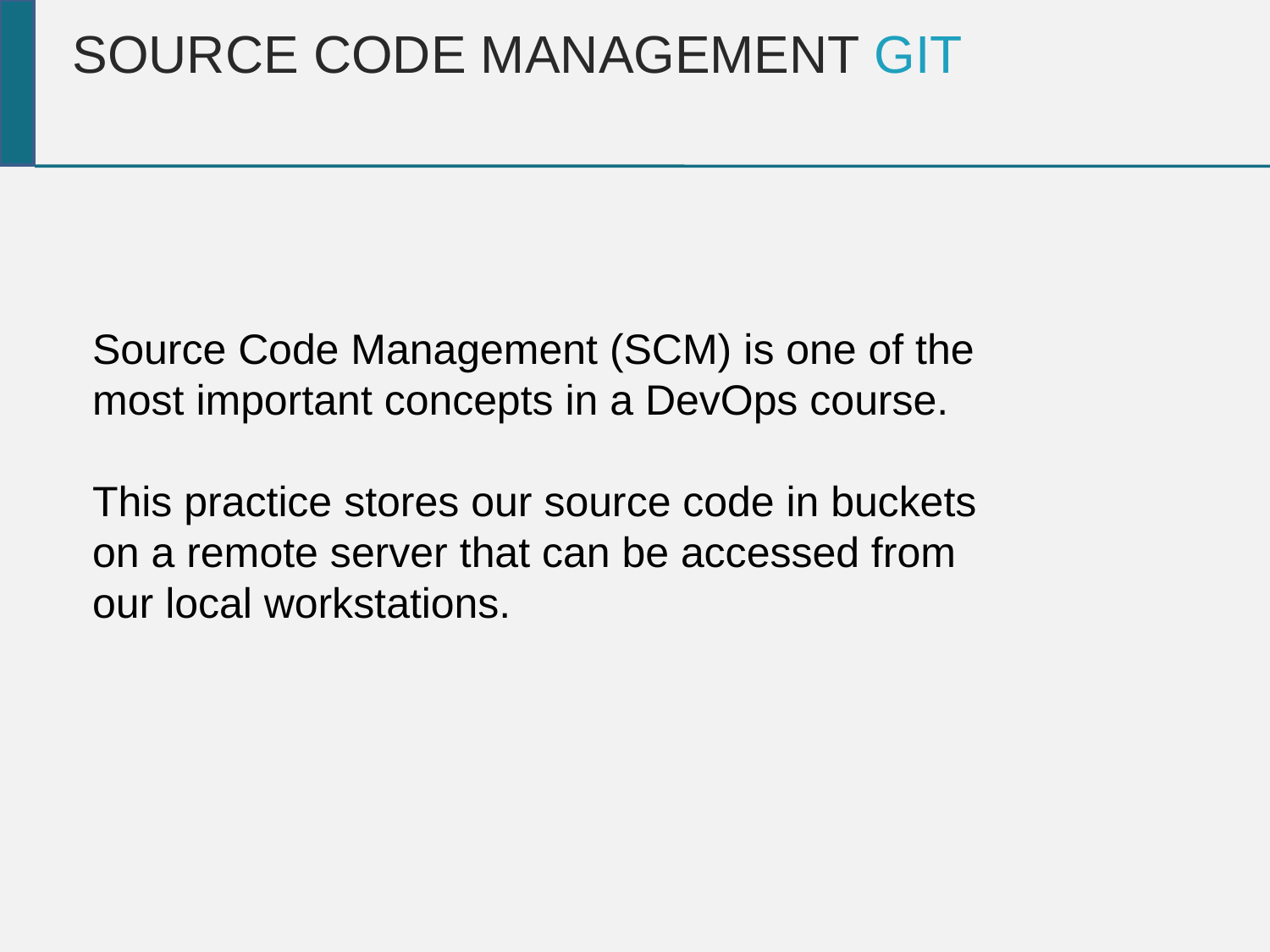

Source CODE Management GIT

Source Code Management (SCM) is one of the most important concepts in a DevOps course.

This practice stores our source code in buckets on a remote server that can be accessed from our local workstations.